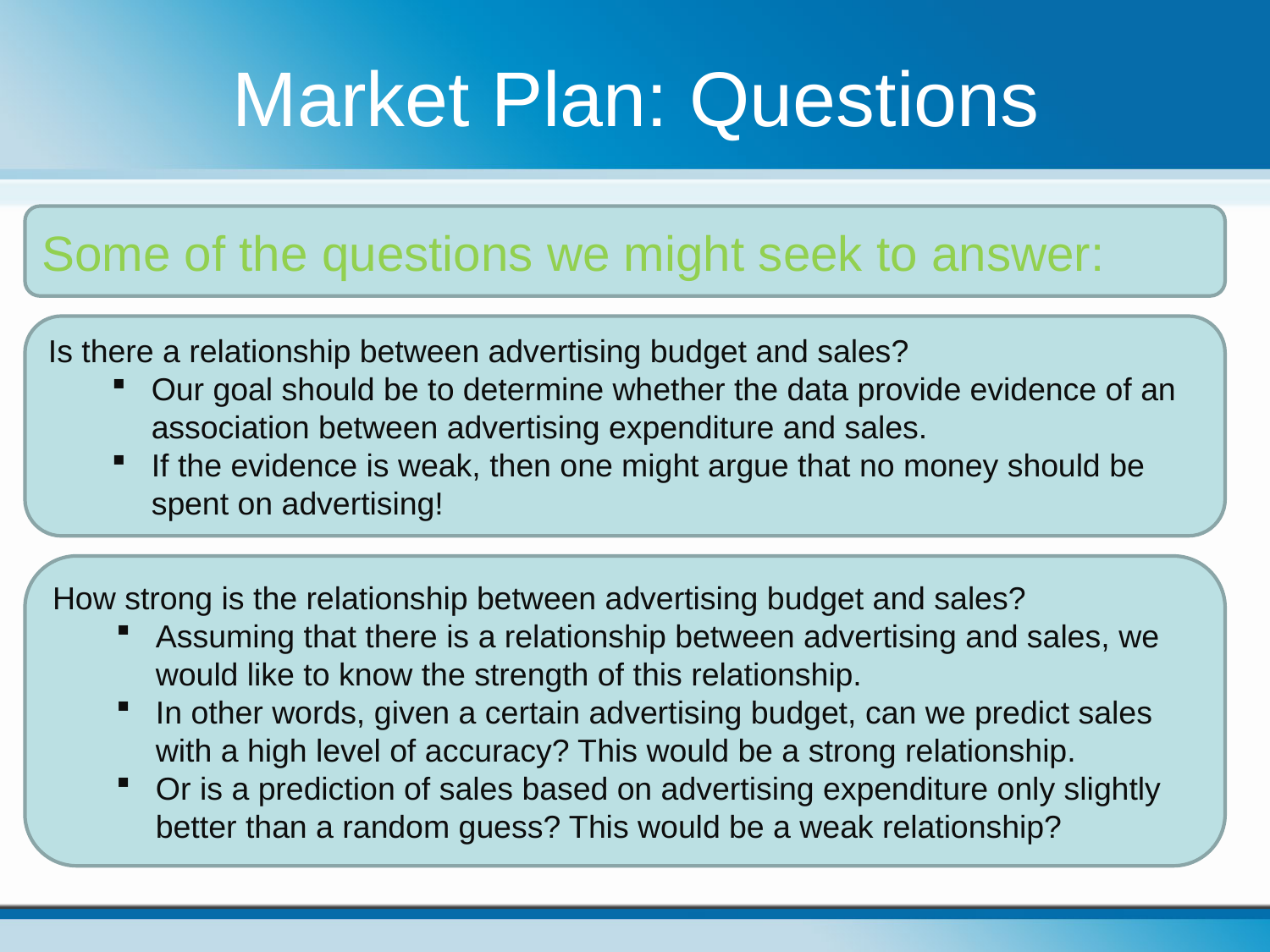

# Market Plan: Questions
Some of the questions we might seek to answer:
Is there a relationship between advertising budget and sales?
Our goal should be to determine whether the data provide evidence of an association between advertising expenditure and sales.
If the evidence is weak, then one might argue that no money should be spent on advertising!
How strong is the relationship between advertising budget and sales?
Assuming that there is a relationship between advertising and sales, we would like to know the strength of this relationship.
In other words, given a certain advertising budget, can we predict sales with a high level of accuracy? This would be a strong relationship.
Or is a prediction of sales based on advertising expenditure only slightly better than a random guess? This would be a weak relationship?